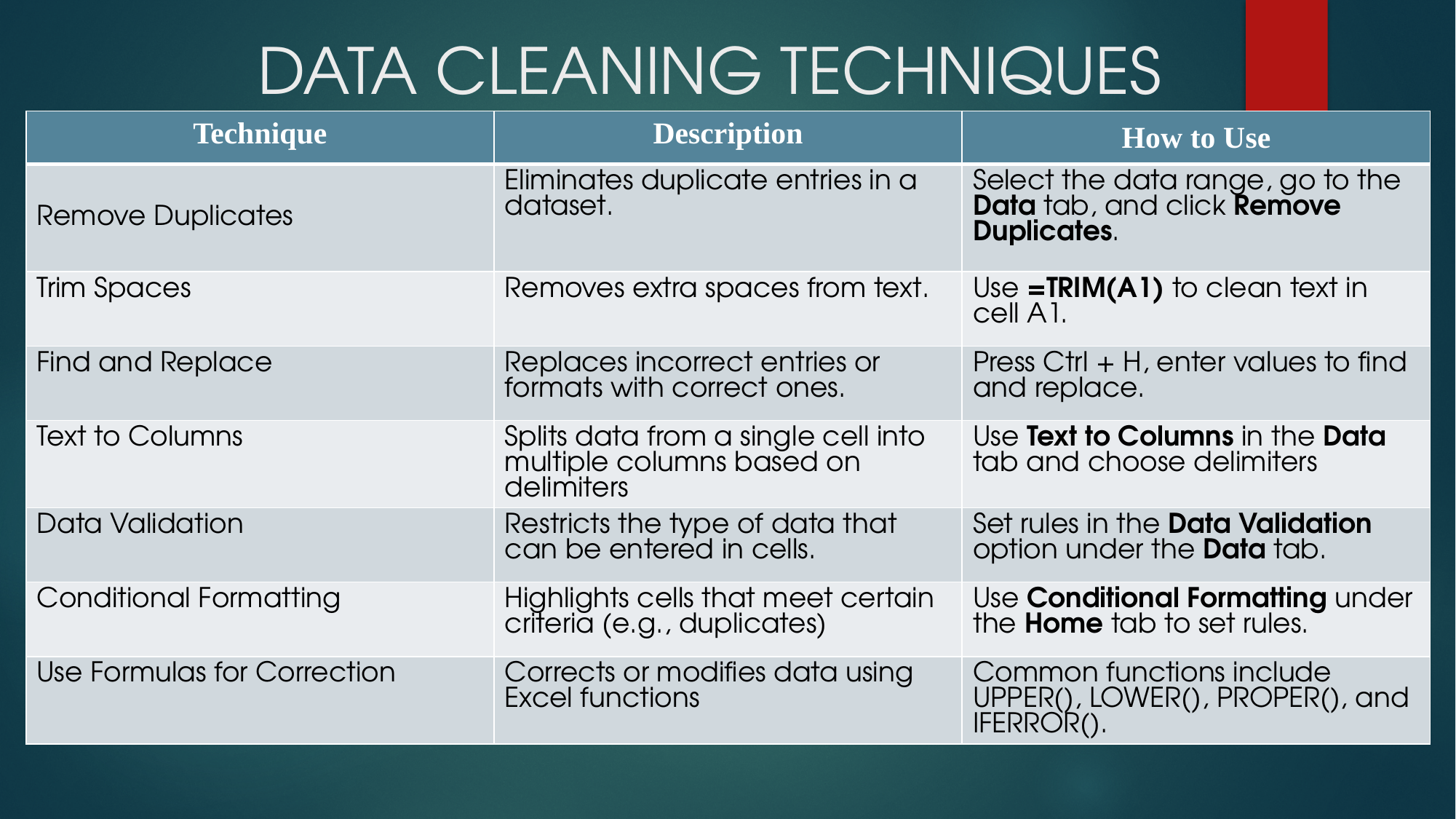

# DATA CLEANING TECHNIQUES
| Technique | Description | How to Use |
| --- | --- | --- |
| Remove Duplicates | Eliminates duplicate entries in a dataset. | Select the data range, go to the Data tab, and click Remove Duplicates. |
| Trim Spaces | Removes extra spaces from text. | Use =TRIM(A1) to clean text in cell A1. |
| Find and Replace | Replaces incorrect entries or formats with correct ones. | Press Ctrl + H, enter values to find and replace. |
| Text to Columns | Splits data from a single cell into multiple columns based on delimiters | Use Text to Columns in the Data tab and choose delimiters |
| Data Validation | Restricts the type of data that can be entered in cells. | Set rules in the Data Validation option under the Data tab. |
| Conditional Formatting | Highlights cells that meet certain criteria (e.g., duplicates) | Use Conditional Formatting under the Home tab to set rules. |
| Use Formulas for Correction | Corrects or modifies data using Excel functions | Common functions include UPPER(), LOWER(), PROPER(), and IFERROR(). |